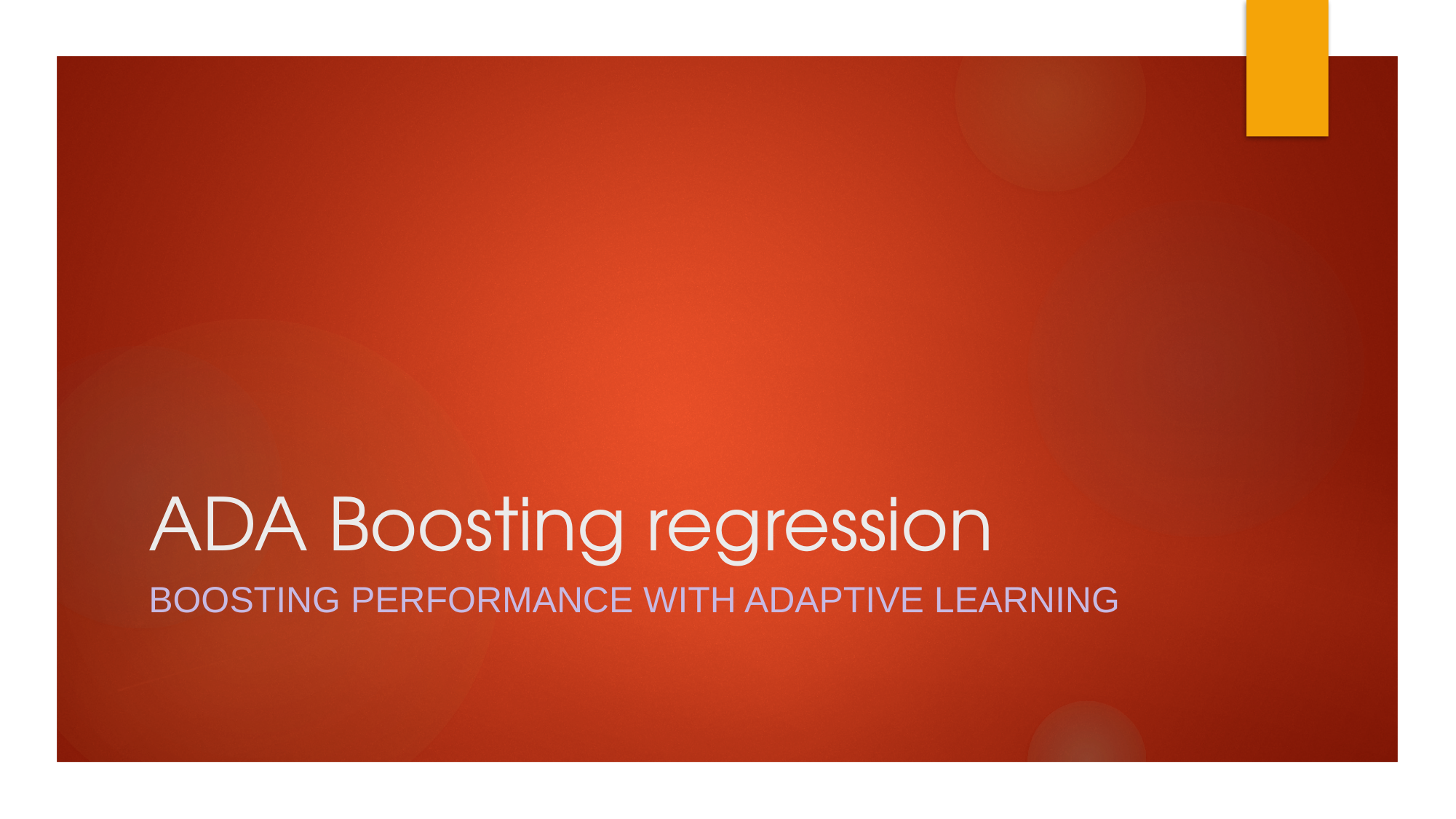

# ADA Boosting regression
Boosting Performance with Adaptive Learning